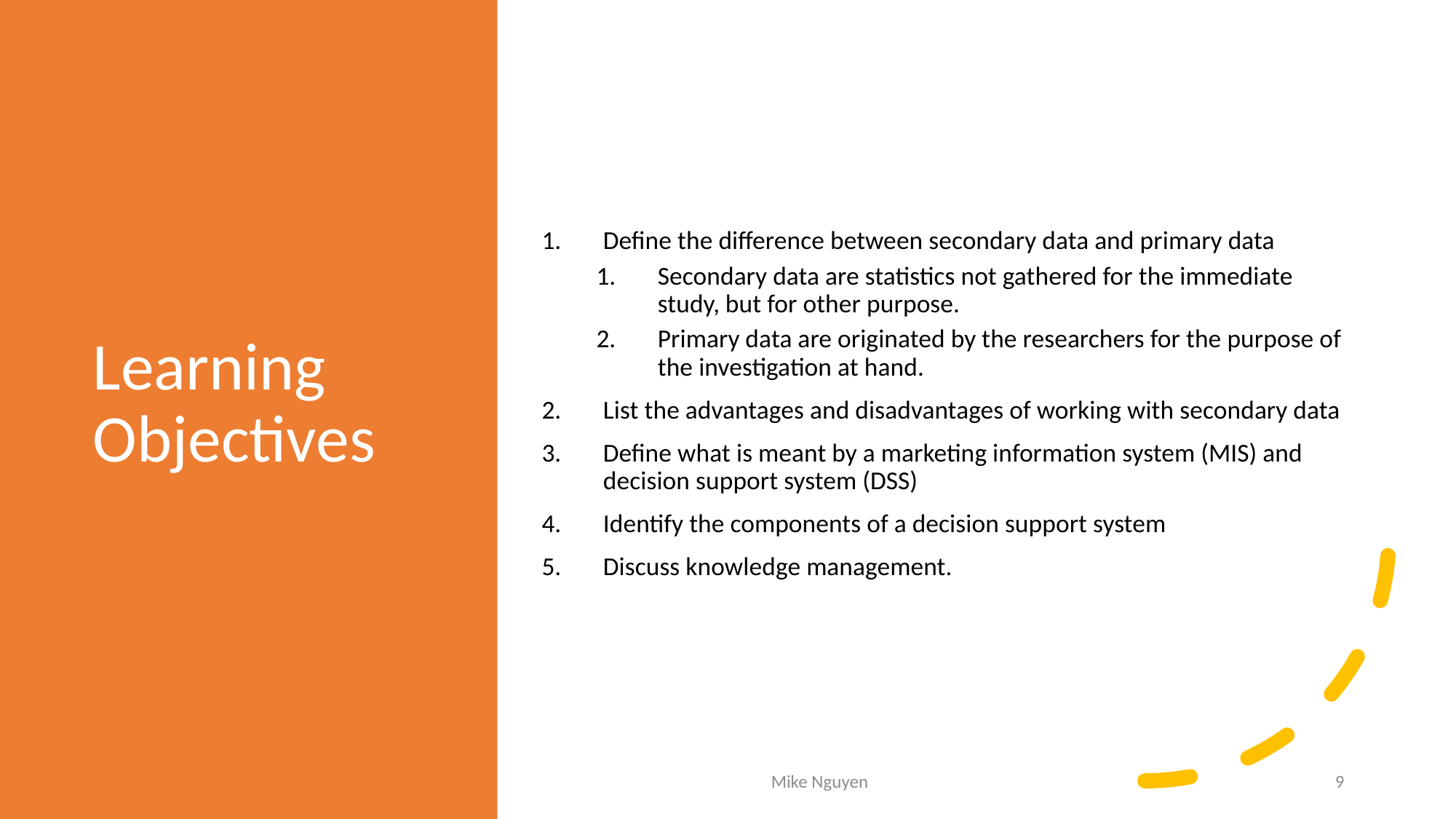

# Learning Objectives
Define the difference between secondary data and primary data
Secondary data are statistics not gathered for the immediate study, but for other purpose.
Primary data are originated by the researchers for the purpose of the investigation at hand.
List the advantages and disadvantages of working with secondary data
Define what is meant by a marketing information system (MIS) and decision support system (DSS)
Identify the components of a decision support system
Discuss knowledge management.

Mike Nguyen
9